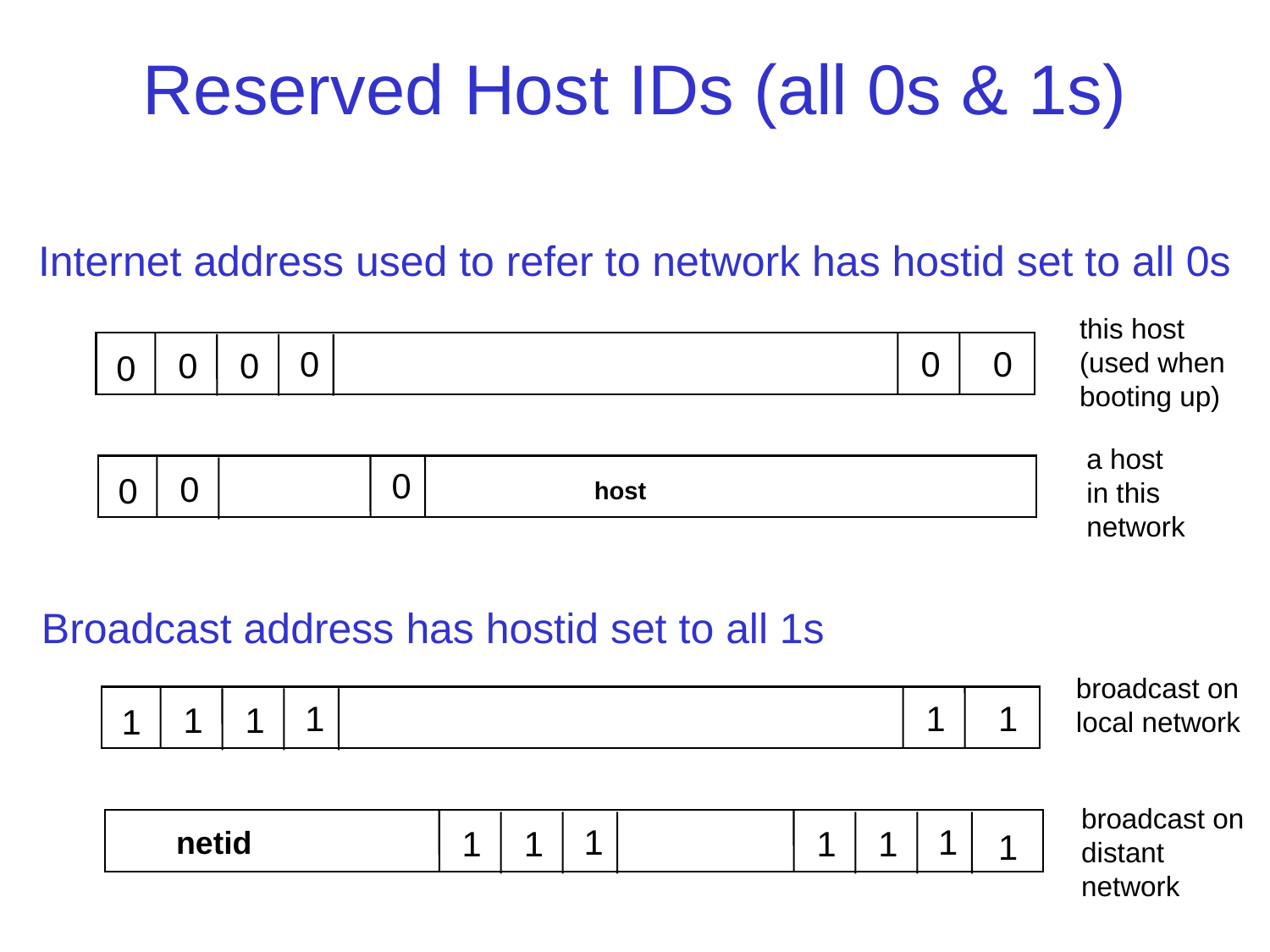

# Reserved Host IDs (all 0s & 1s)
Internet address used to refer to network has hostid set to all 0s
this host
(used when
booting up)

0
0
0
0
0
0
a host
in this
network

0
0
0
host
Broadcast address has hostid set to all 1s
broadcast on local network

1
1
1
1
1
1
broadcast on distant network

1
1
1
1
1
1
netid
1